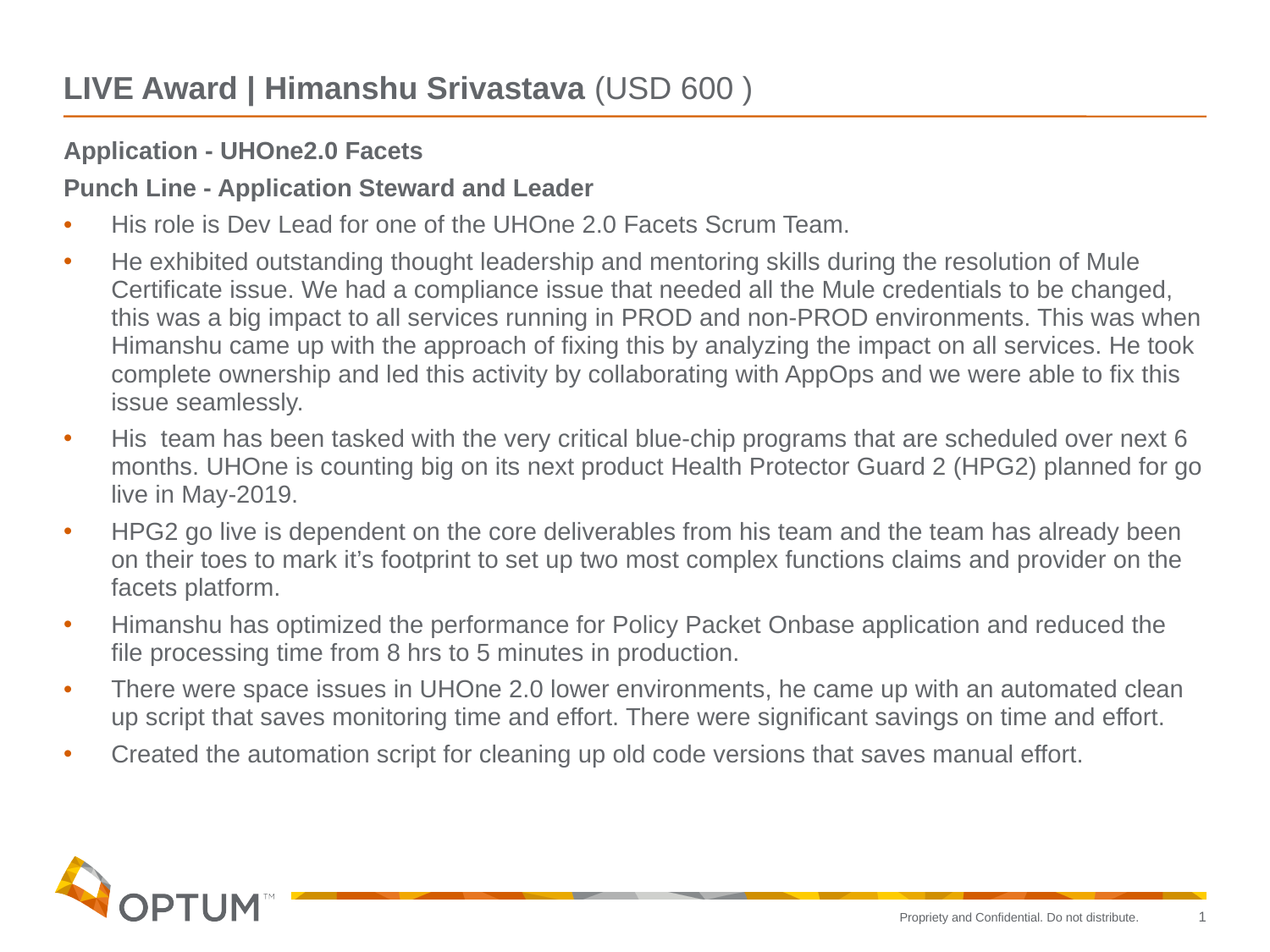

# LIVE Award | Himanshu Srivastava (USD 600 )
Application - UHOne2.0 Facets
Punch Line - Application Steward and Leader
His role is Dev Lead for one of the UHOne 2.0 Facets Scrum Team.
He exhibited outstanding thought leadership and mentoring skills during the resolution of Mule Certificate issue. We had a compliance issue that needed all the Mule credentials to be changed, this was a big impact to all services running in PROD and non-PROD environments. This was when Himanshu came up with the approach of fixing this by analyzing the impact on all services. He took complete ownership and led this activity by collaborating with AppOps and we were able to fix this issue seamlessly.
His  team has been tasked with the very critical blue-chip programs that are scheduled over next 6 months. UHOne is counting big on its next product Health Protector Guard 2 (HPG2) planned for go live in May-2019.
HPG2 go live is dependent on the core deliverables from his team and the team has already been on their toes to mark it’s footprint to set up two most complex functions claims and provider on the facets platform.
Himanshu has optimized the performance for Policy Packet Onbase application and reduced the file processing time from 8 hrs to 5 minutes in production.
There were space issues in UHOne 2.0 lower environments, he came up with an automated clean up script that saves monitoring time and effort. There were significant savings on time and effort.
Created the automation script for cleaning up old code versions that saves manual effort.

1